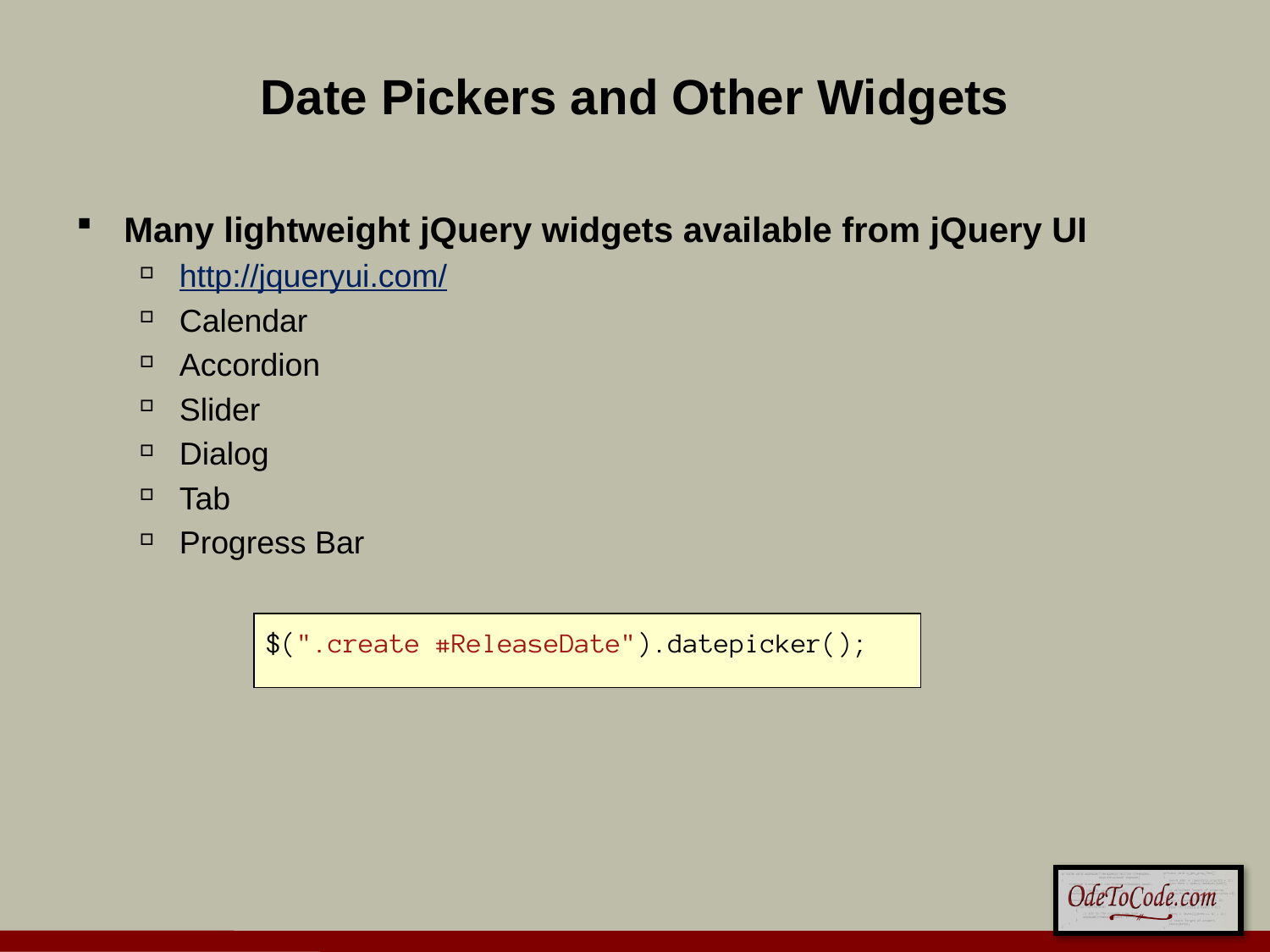

# Date Pickers and Other Widgets
Many lightweight jQuery widgets available from jQuery UI
http://jqueryui.com/
Calendar
Accordion
Slider
Dialog
Tab
Progress Bar
$(".create #ReleaseDate").datepicker();